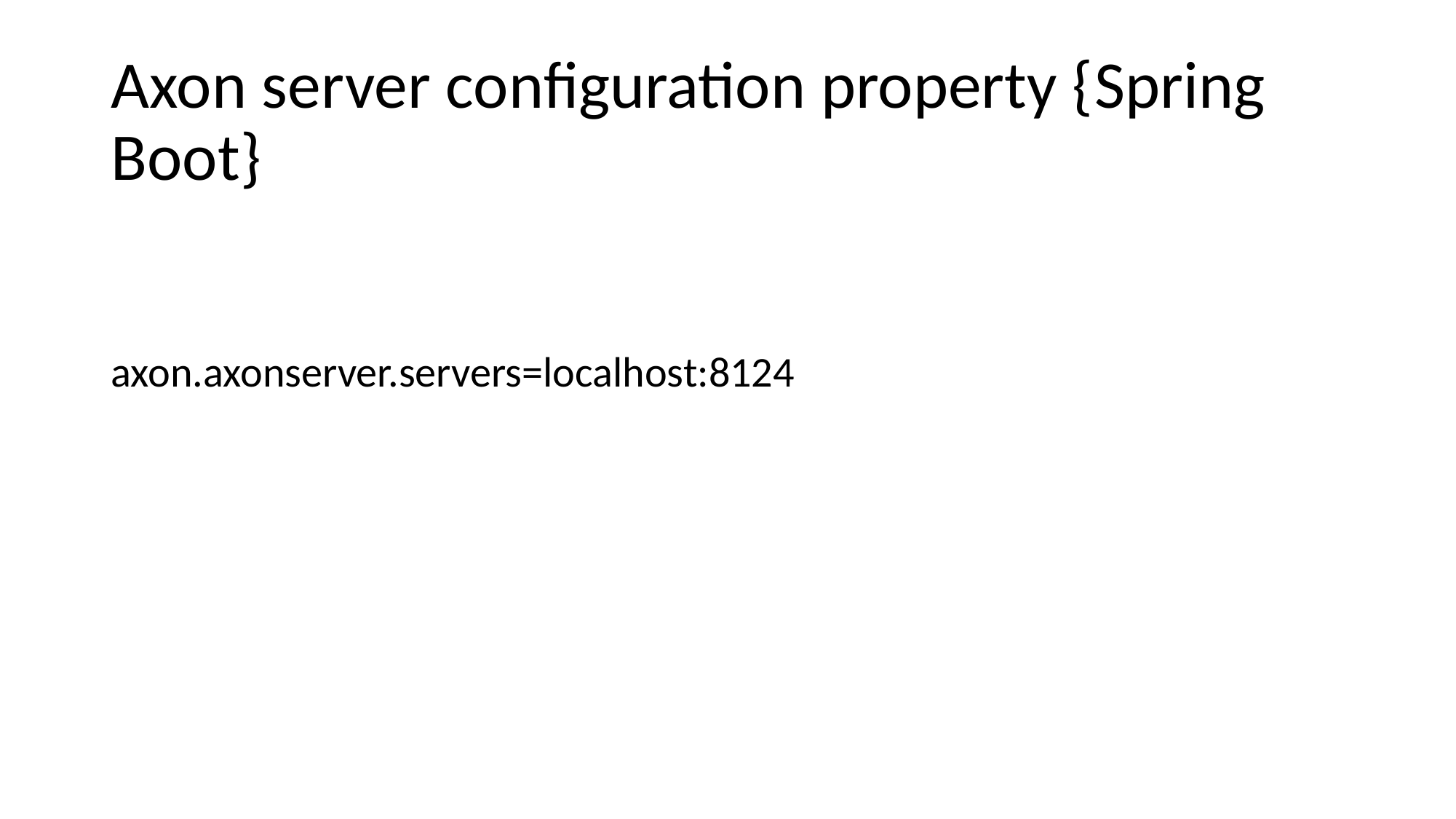

# Axon server configuration property {Spring Boot}

axon.axonserver.servers=localhost:8124